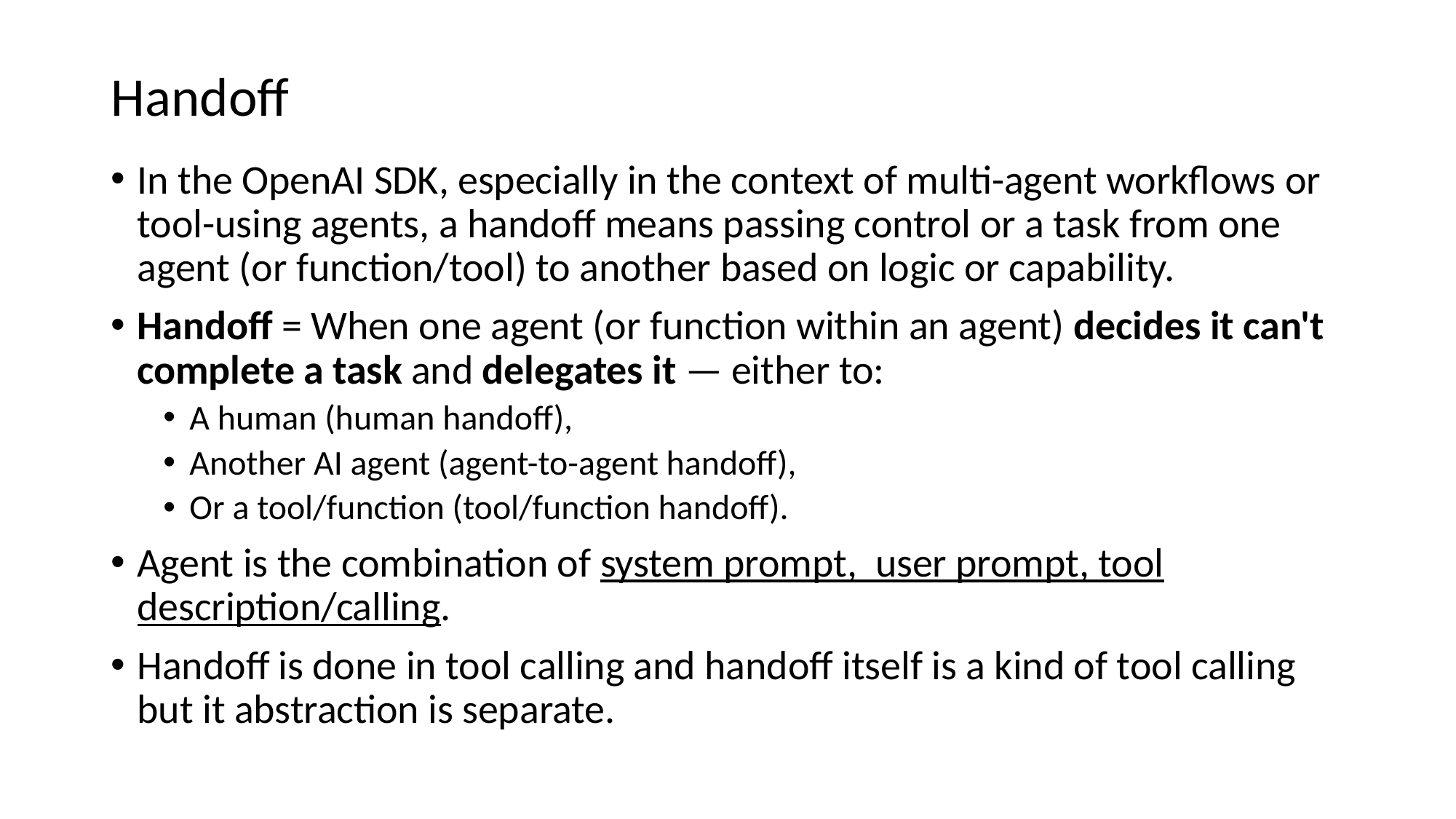

# Handoff
In the OpenAI SDK, especially in the context of multi-agent workflows or tool-using agents, a handoff means passing control or a task from one agent (or function/tool) to another based on logic or capability.
Handoff = When one agent (or function within an agent) decides it can't complete a task and delegates it — either to:
A human (human handoff),
Another AI agent (agent-to-agent handoff),
Or a tool/function (tool/function handoff).
Agent is the combination of system prompt,  user prompt, tool description/calling.
Handoff is done in tool calling and handoff itself is a kind of tool calling but it abstraction is separate.